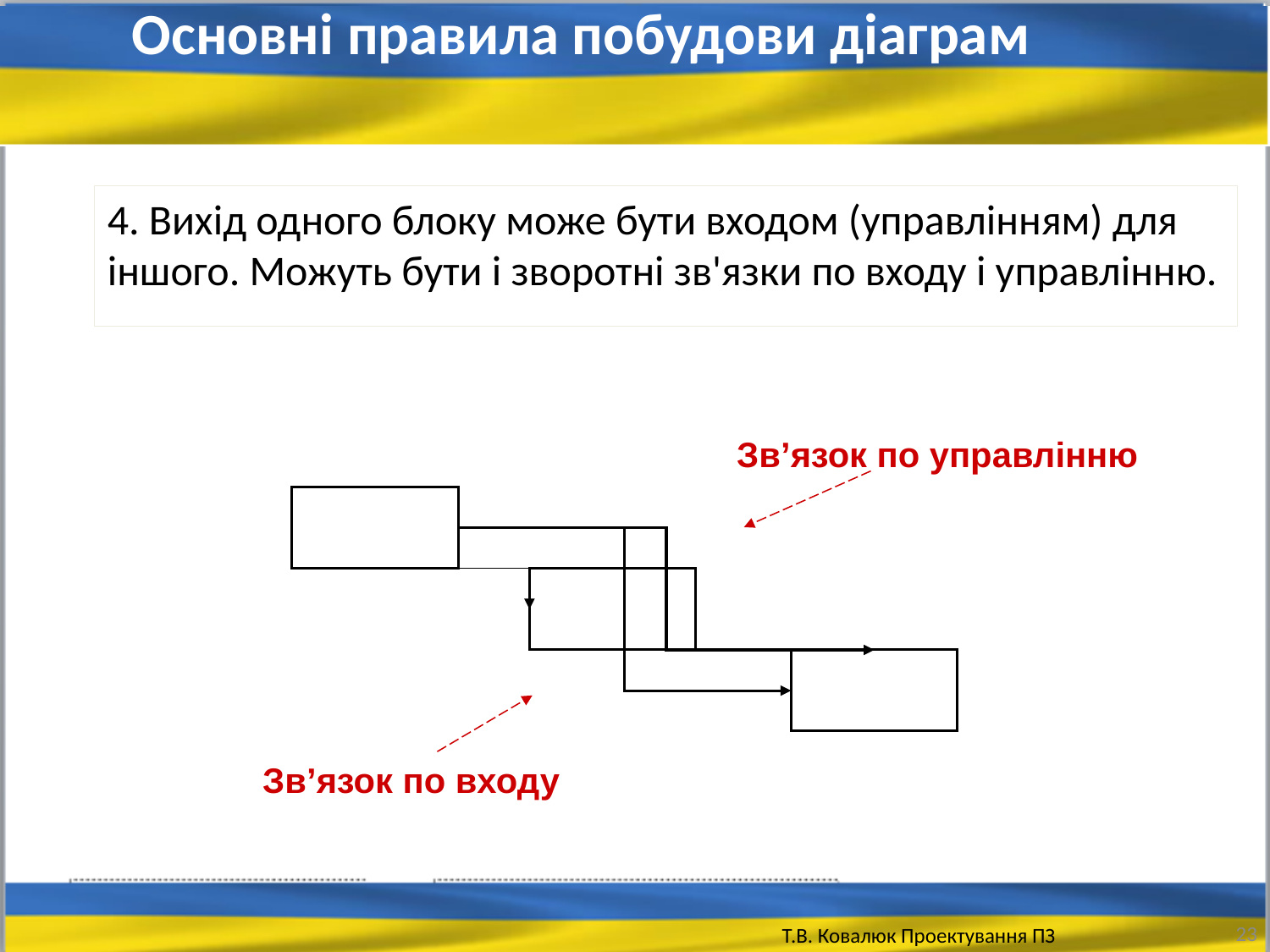

Основні правила побудови діаграм
4. Вихід одного блоку може бути входом (управлінням) для іншого. Можуть бути і зворотні зв'язки по входу і управлінню.

Зв’язок по управлінню

Зв’язок по входу
23